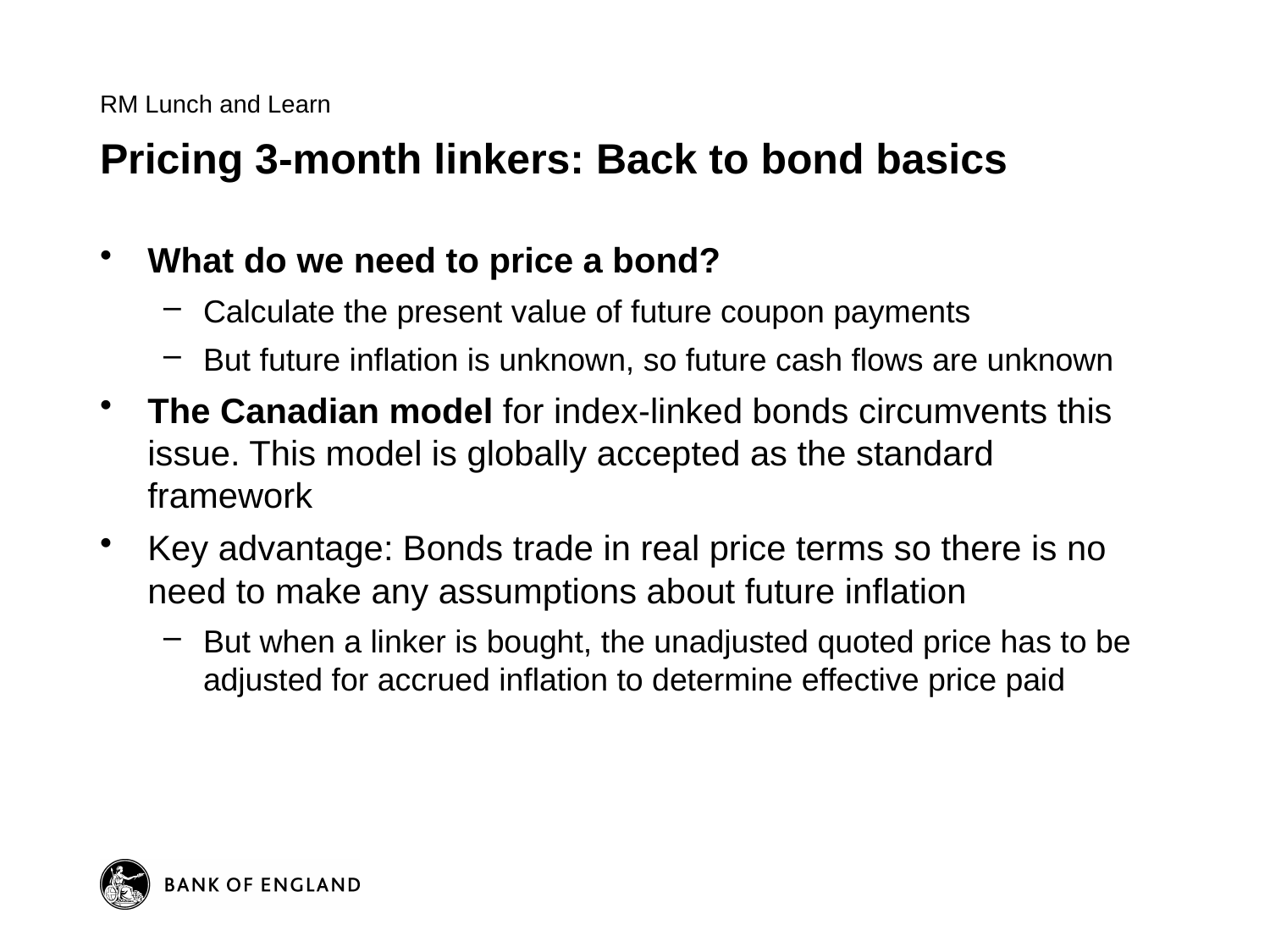

RM Lunch and Learn
# Pricing 3-month linkers: Back to bond basics
What do we need to price a bond?
Calculate the present value of future coupon payments
But future inflation is unknown, so future cash flows are unknown
The Canadian model for index-linked bonds circumvents this issue. This model is globally accepted as the standard framework
Key advantage: Bonds trade in real price terms so there is no need to make any assumptions about future inflation
But when a linker is bought, the unadjusted quoted price has to be adjusted for accrued inflation to determine effective price paid